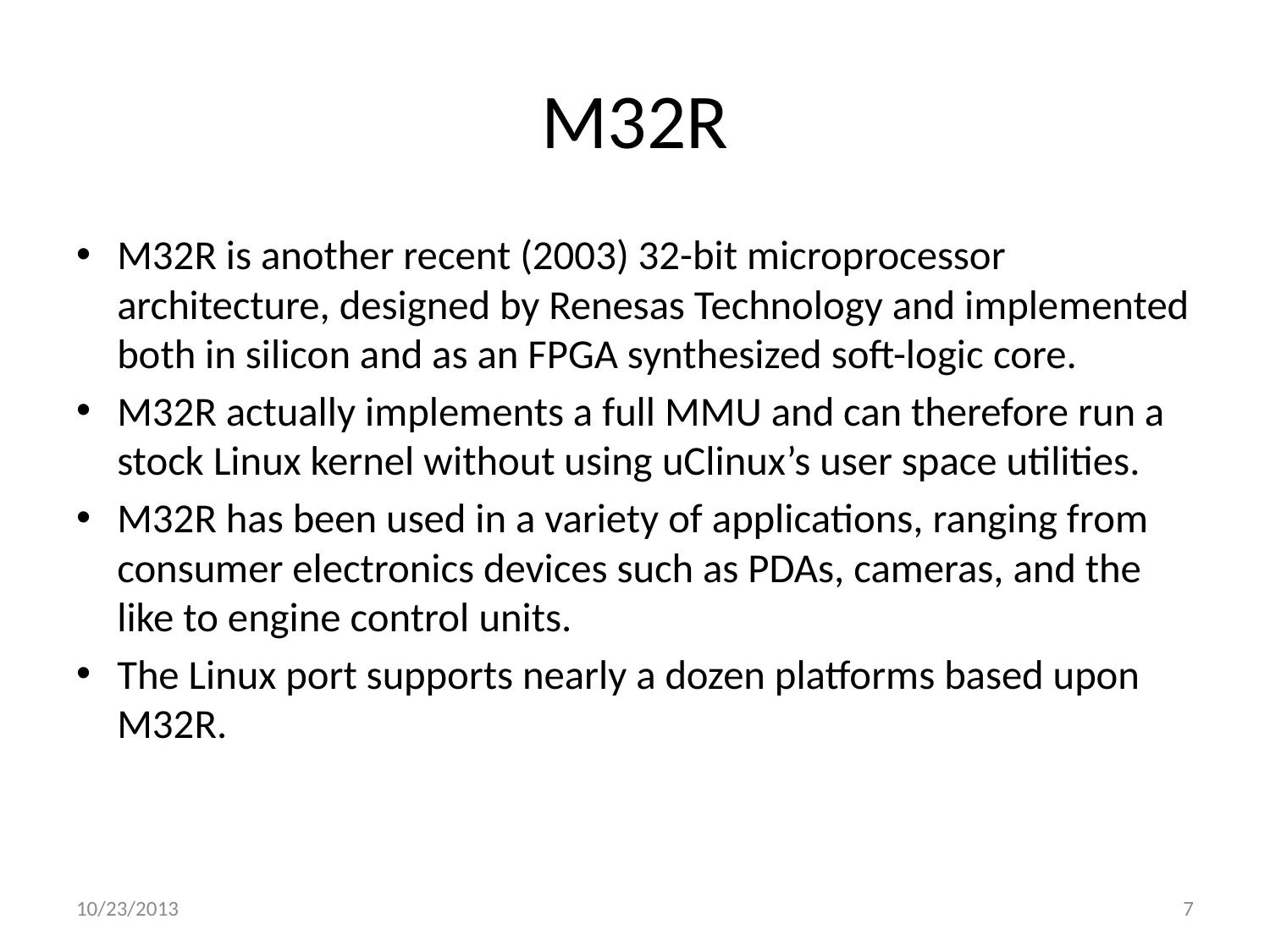

# M32R
M32R is another recent (2003) 32-bit microprocessor architecture, designed by Renesas Technology and implemented both in silicon and as an FPGA synthesized soft-logic core.
M32R actually implements a full MMU and can therefore run a stock Linux kernel without using uClinux’s user space utilities.
M32R has been used in a variety of applications, ranging from consumer electronics devices such as PDAs, cameras, and the like to engine control units.
The Linux port supports nearly a dozen platforms based upon M32R.
10/23/2013
7